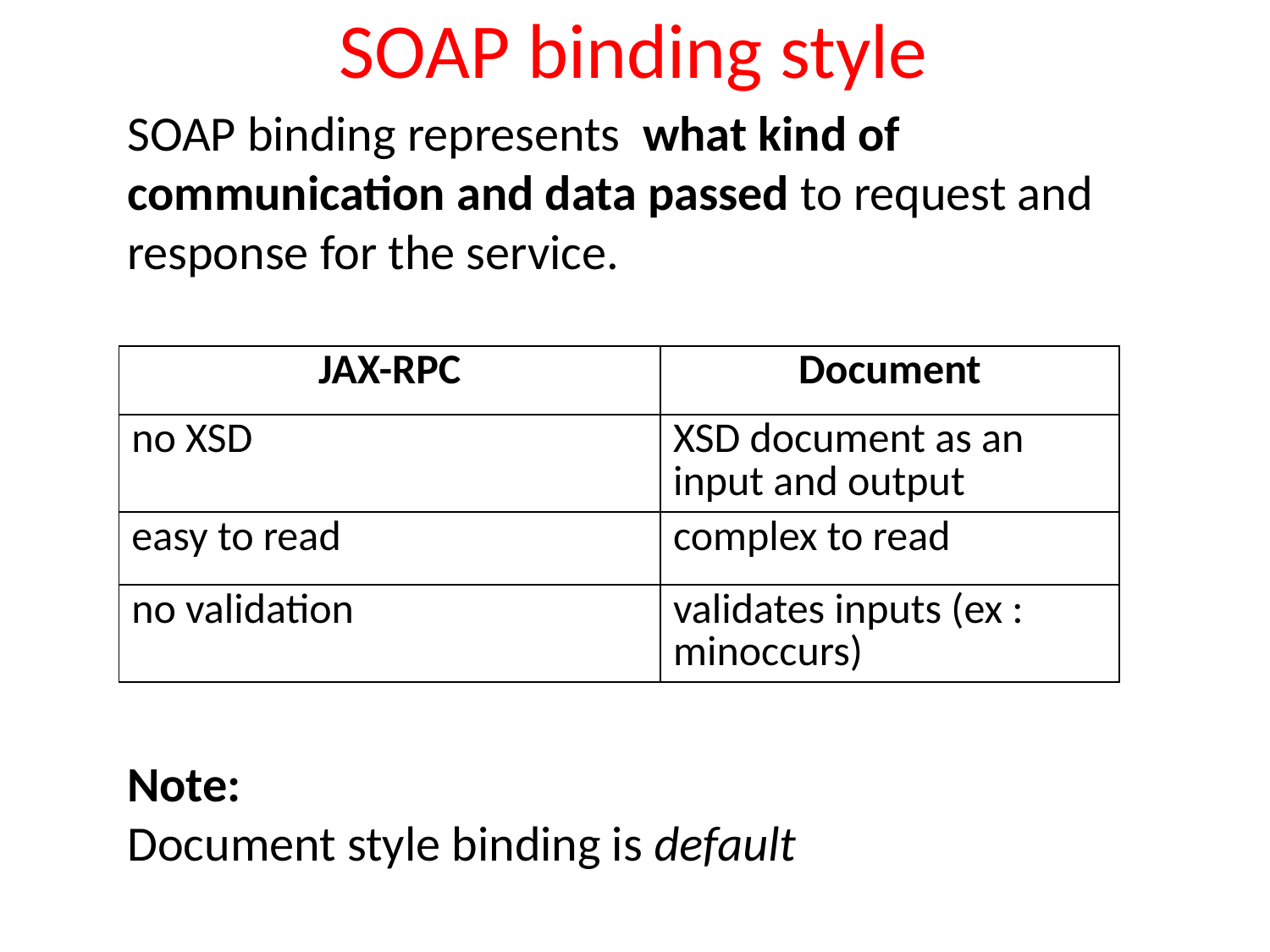

# SOAP binding style
SOAP binding represents  what kind of communication and data passed to request and response for the service.
| JAX-RPC | Document |
| --- | --- |
| no XSD | XSD document as an input and output |
| easy to read | complex to read |
| no validation | validates inputs (ex : minoccurs) |
Note:
Document style binding is default